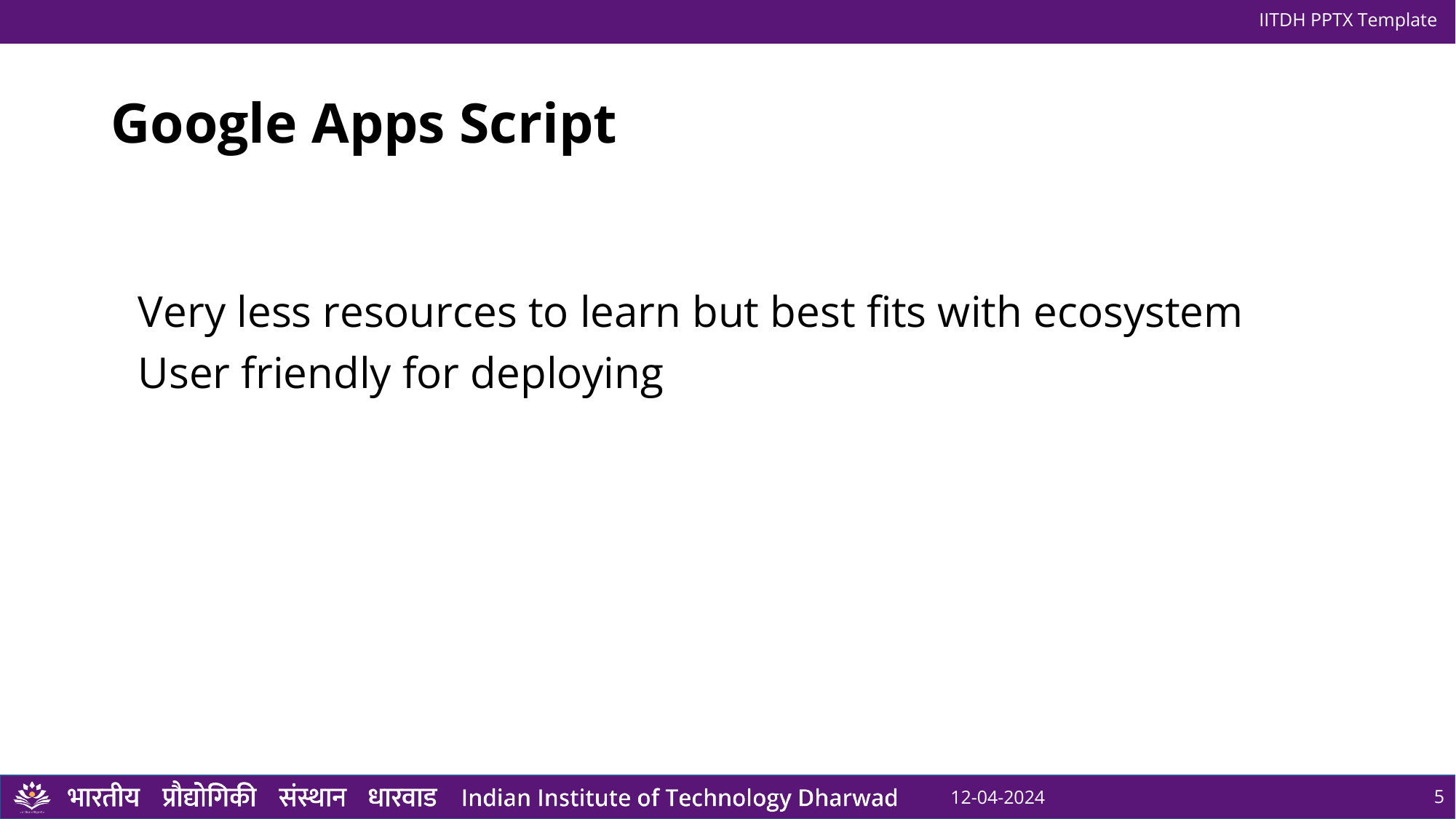

IITDH PPTX Template
# Google Apps Script

Very less resources to learn but best fits with ecosystem
User friendly for deploying
5
12-04-2024